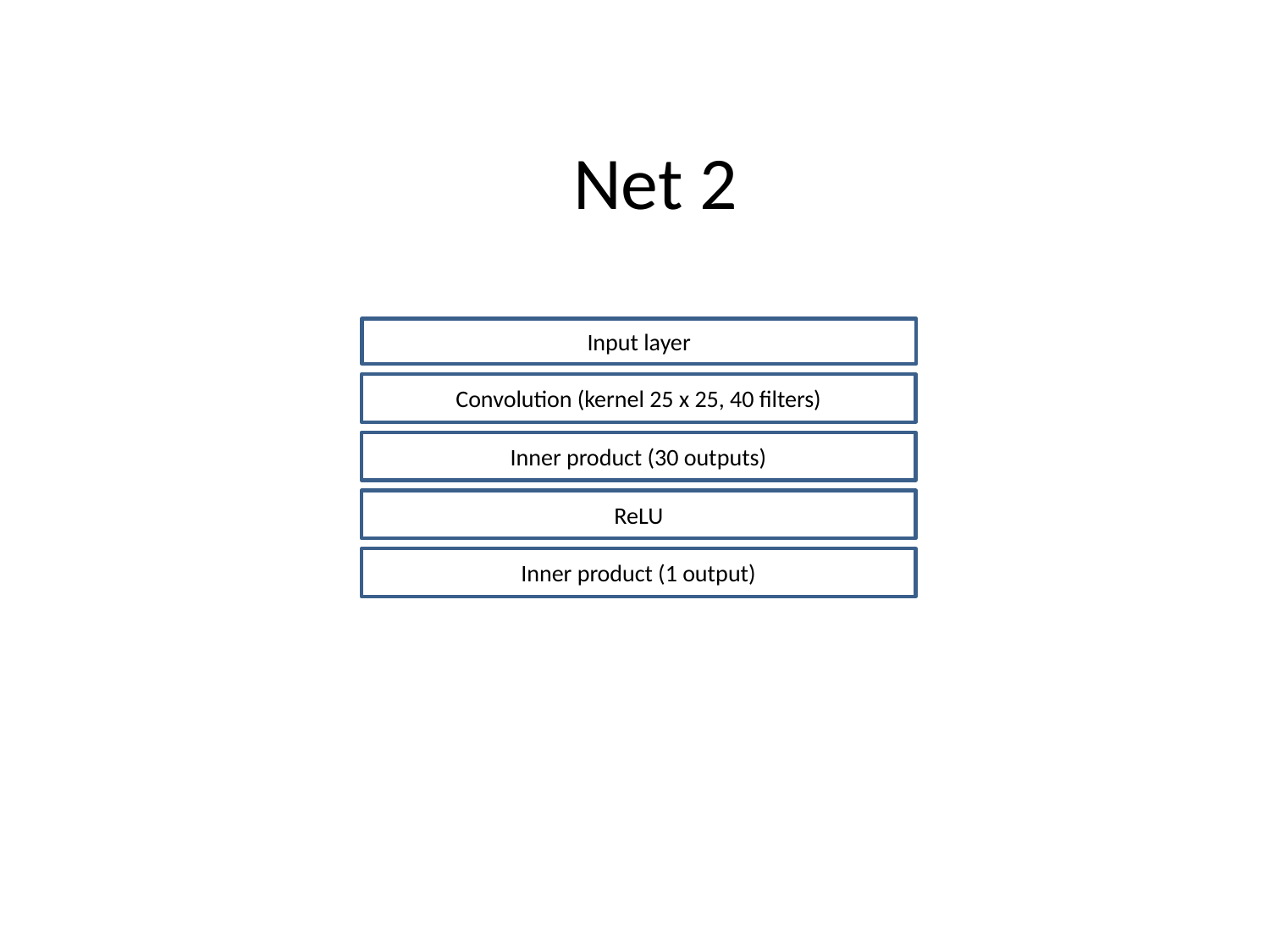

# Net 2
Input layer
Convolution (kernel 25 x 25, 40 filters)
Inner product (30 outputs)
ReLU
Inner product (1 output)